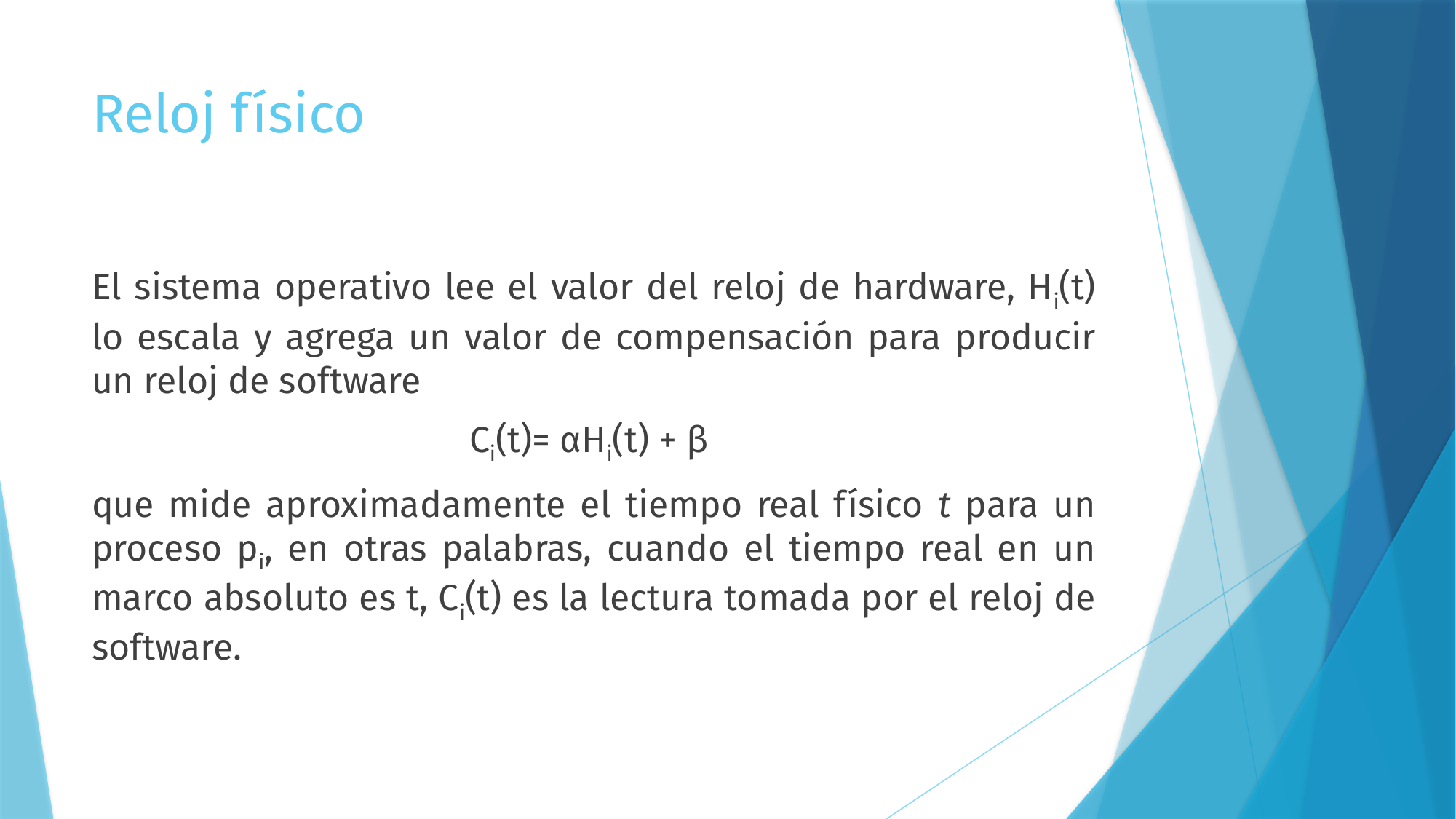

# Reloj físico
El sistema operativo lee el valor del reloj de hardware, Hi(t) lo escala y agrega un valor de compensación para producir un reloj de software
Ci(t)= αHi(t) + β
que mide aproximadamente el tiempo real físico t para un proceso pi, en otras palabras, cuando el tiempo real en un marco absoluto es t, Ci(t) es la lectura tomada por el reloj de software.